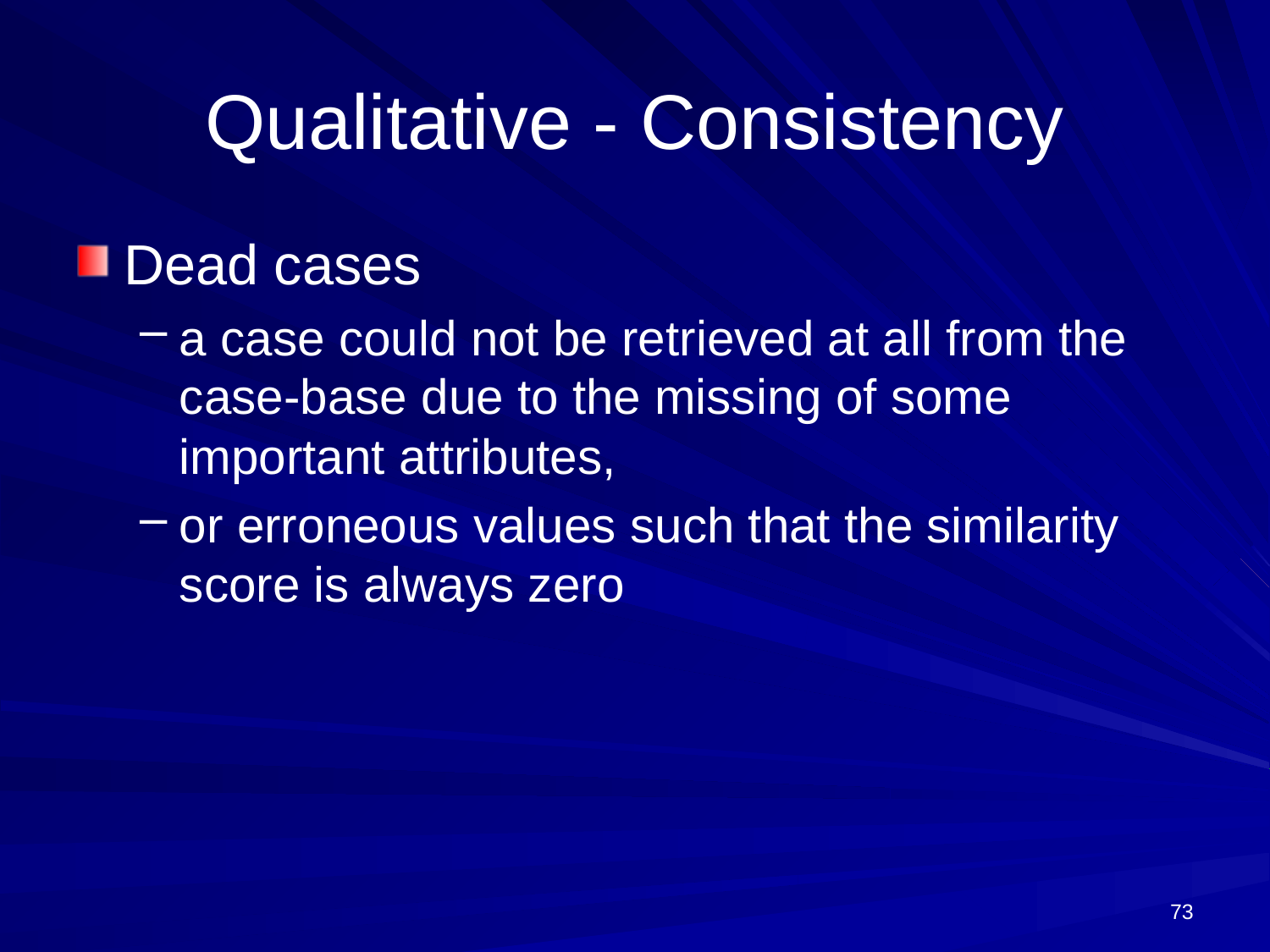

# Qualitative - Consistency
Dead cases
a case could not be retrieved at all from the case-base due to the missing of some important attributes,
or erroneous values such that the similarity score is always zero

73